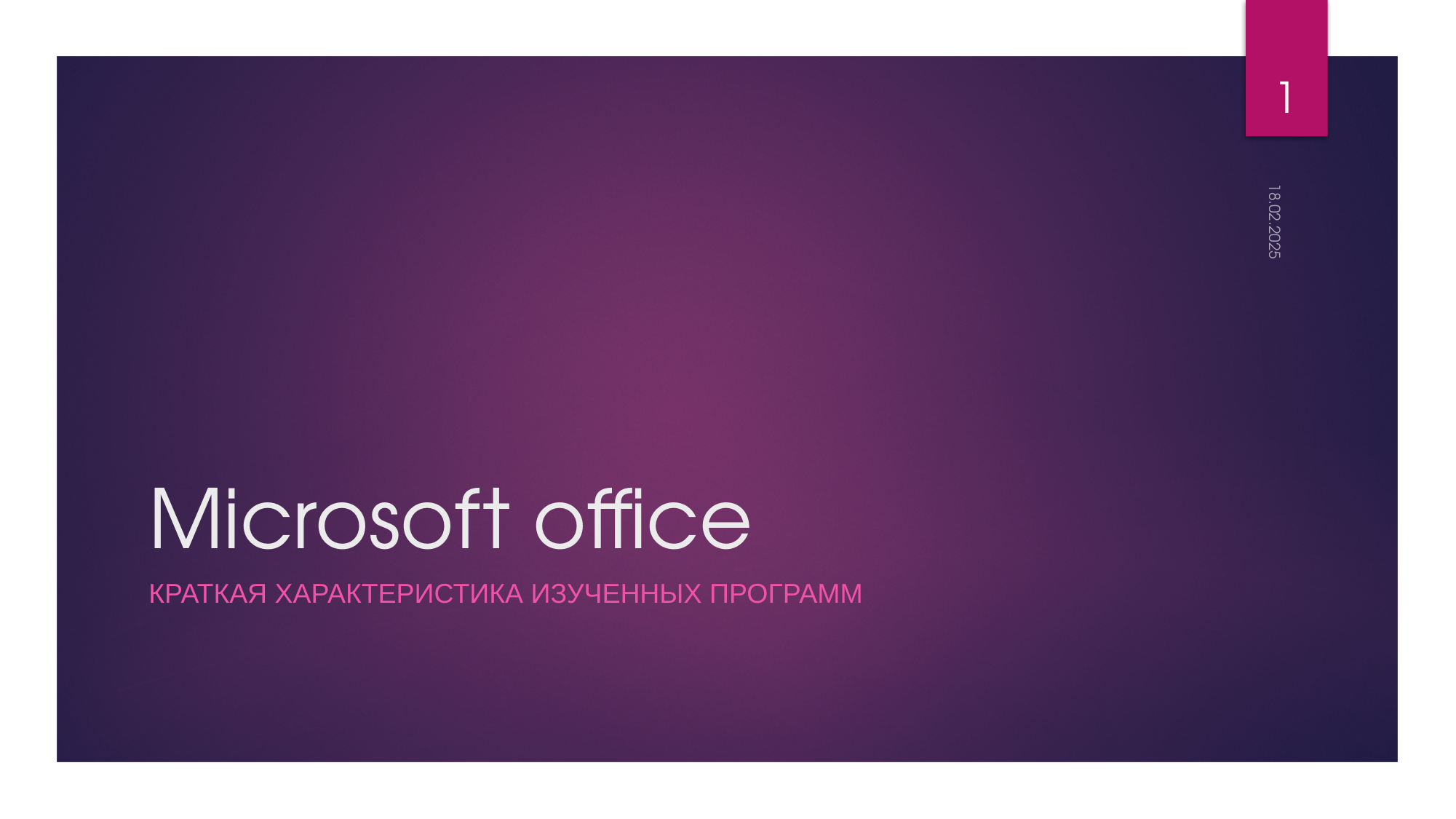

1
18.02.2025
# Microsoft office
Краткая характеристика изученных программ